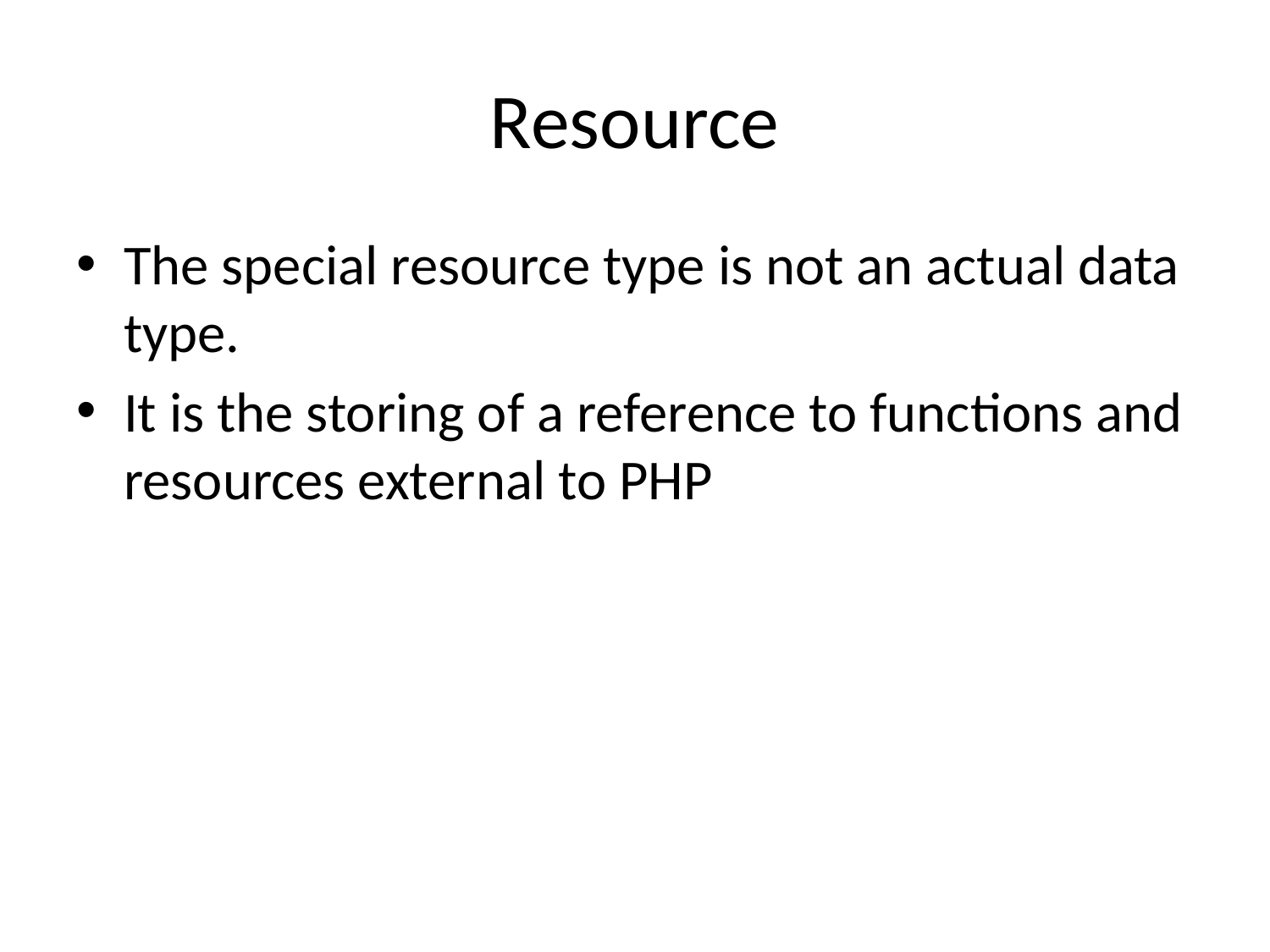

# Resource
The special resource type is not an actual data type.
It is the storing of a reference to functions and resources external to PHP